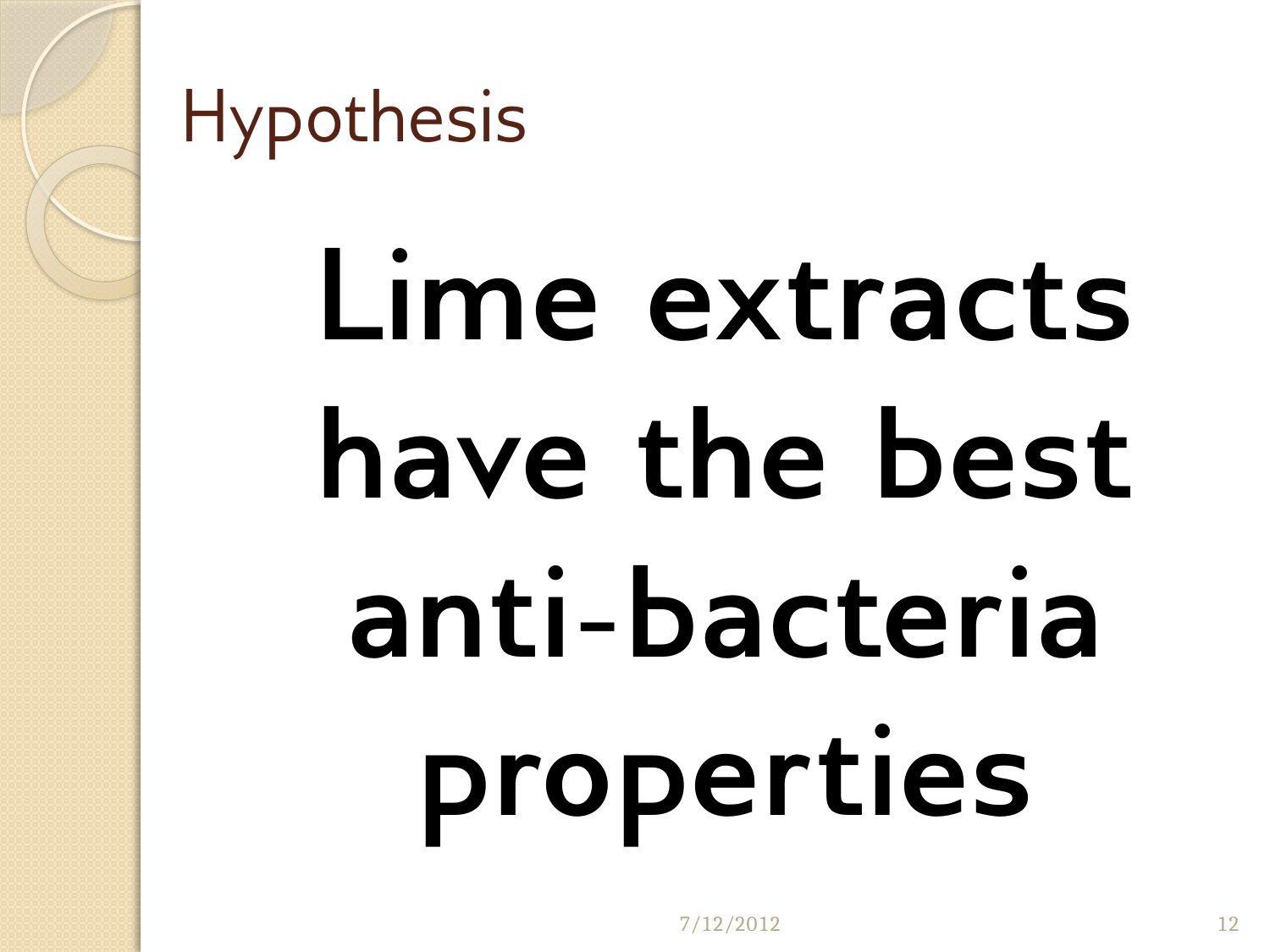

# Hypothesis
Lime extracts have the best anti-bacteria properties
7/12/2012
12